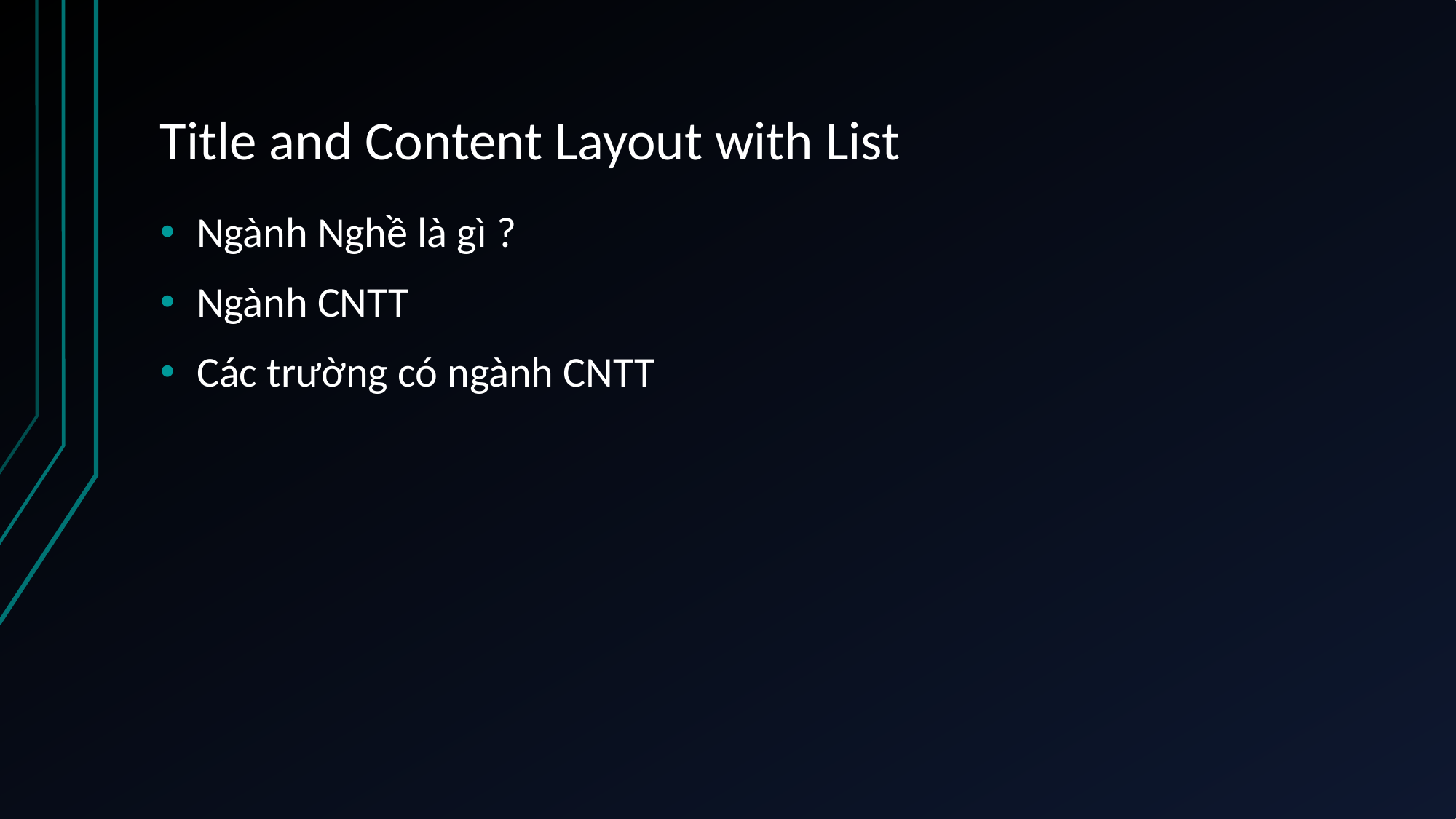

# Title and Content Layout with List
Ngành Nghề là gì ?
Ngành CNTT
Các trường có ngành CNTT